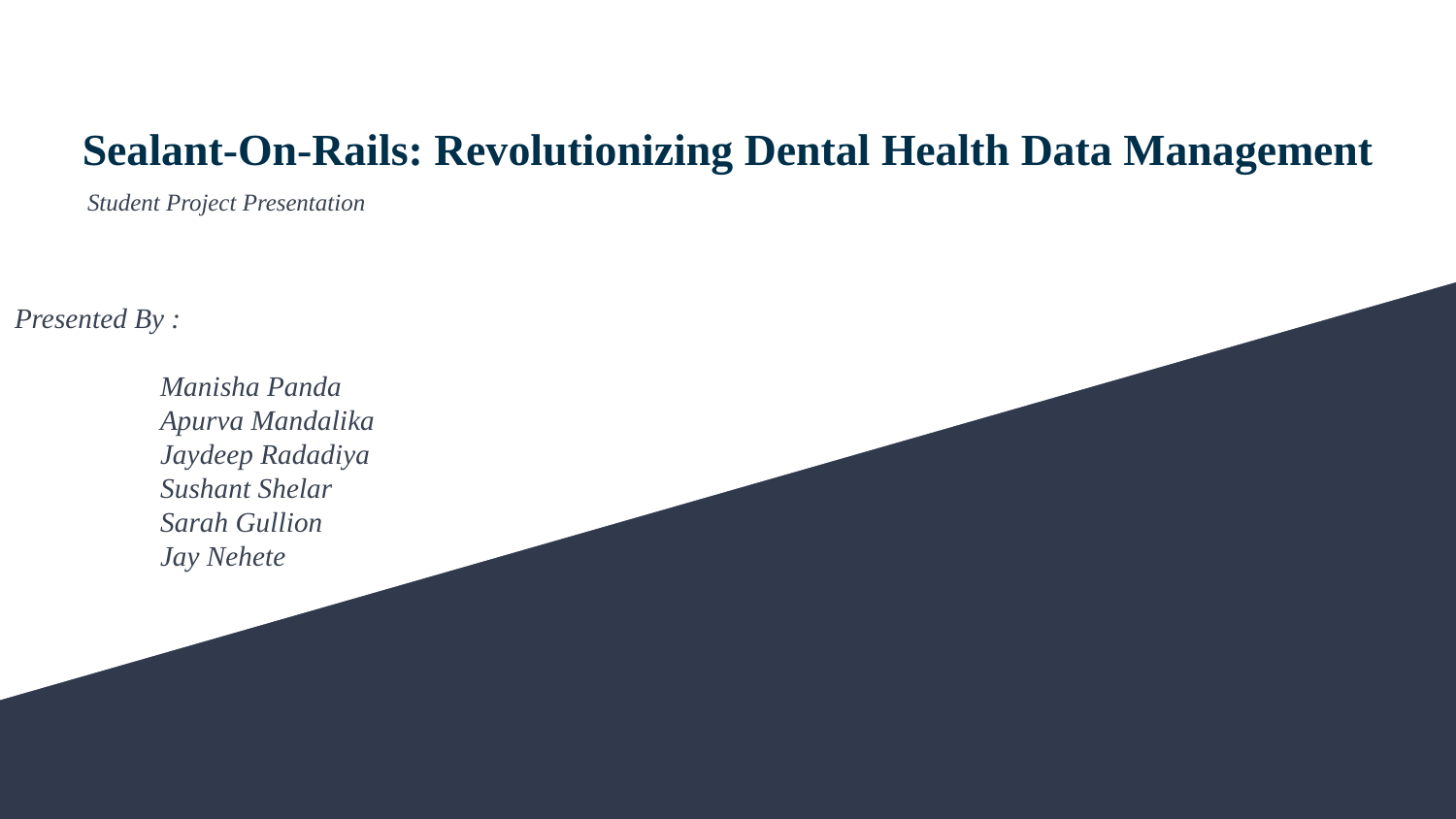

# Sealant-On-Rails: Revolutionizing Dental Health Data Management
Student Project Presentation
Presented By :

	Manisha Panda
	Apurva Mandalika
	Jaydeep Radadiya
Sushant Shelar
Sarah Gullion
Jay Nehete